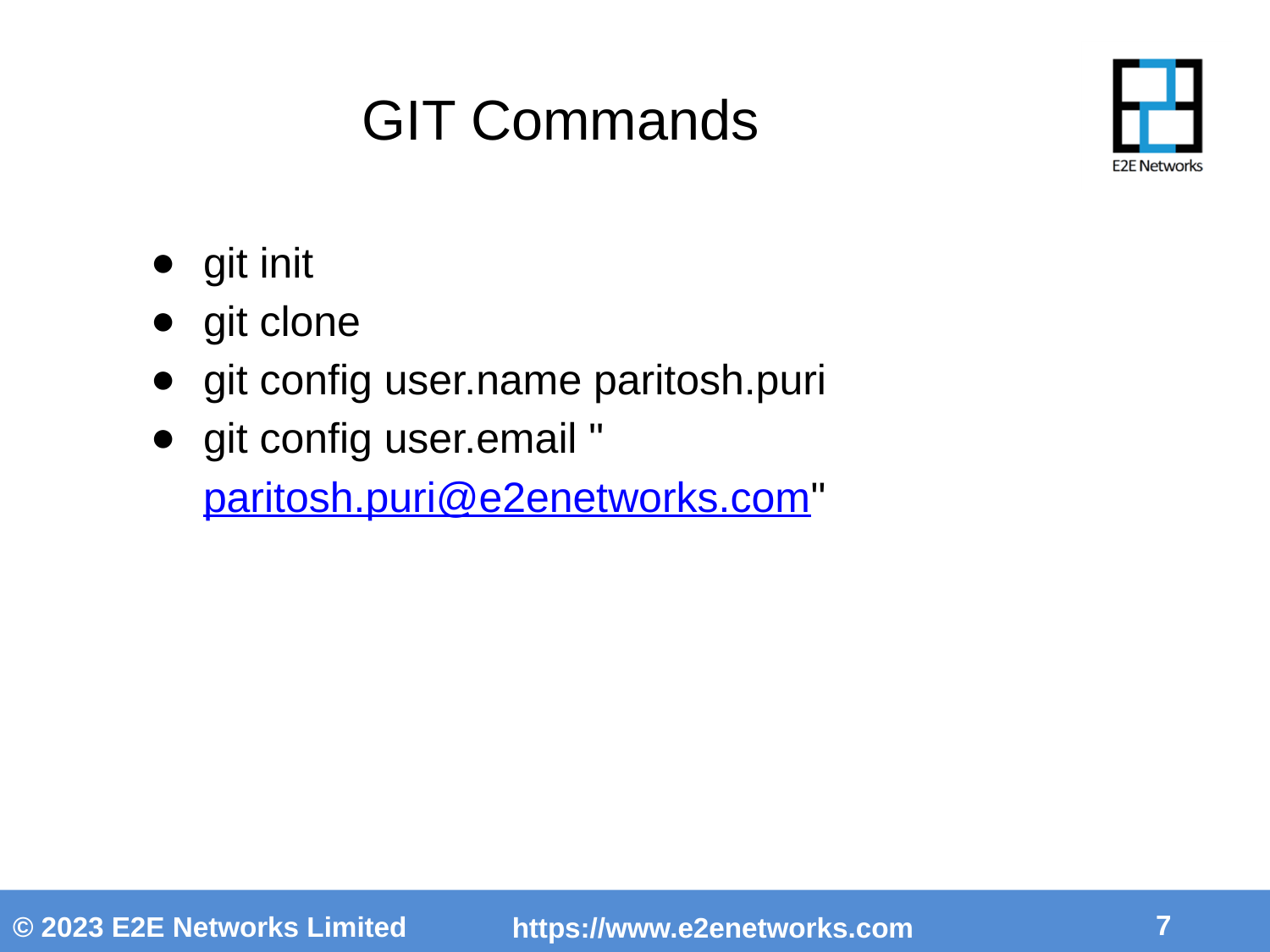

# GIT Commands
git init
git clone
git config user.name paritosh.puri
git config user.email "paritosh.puri@e2enetworks.com"